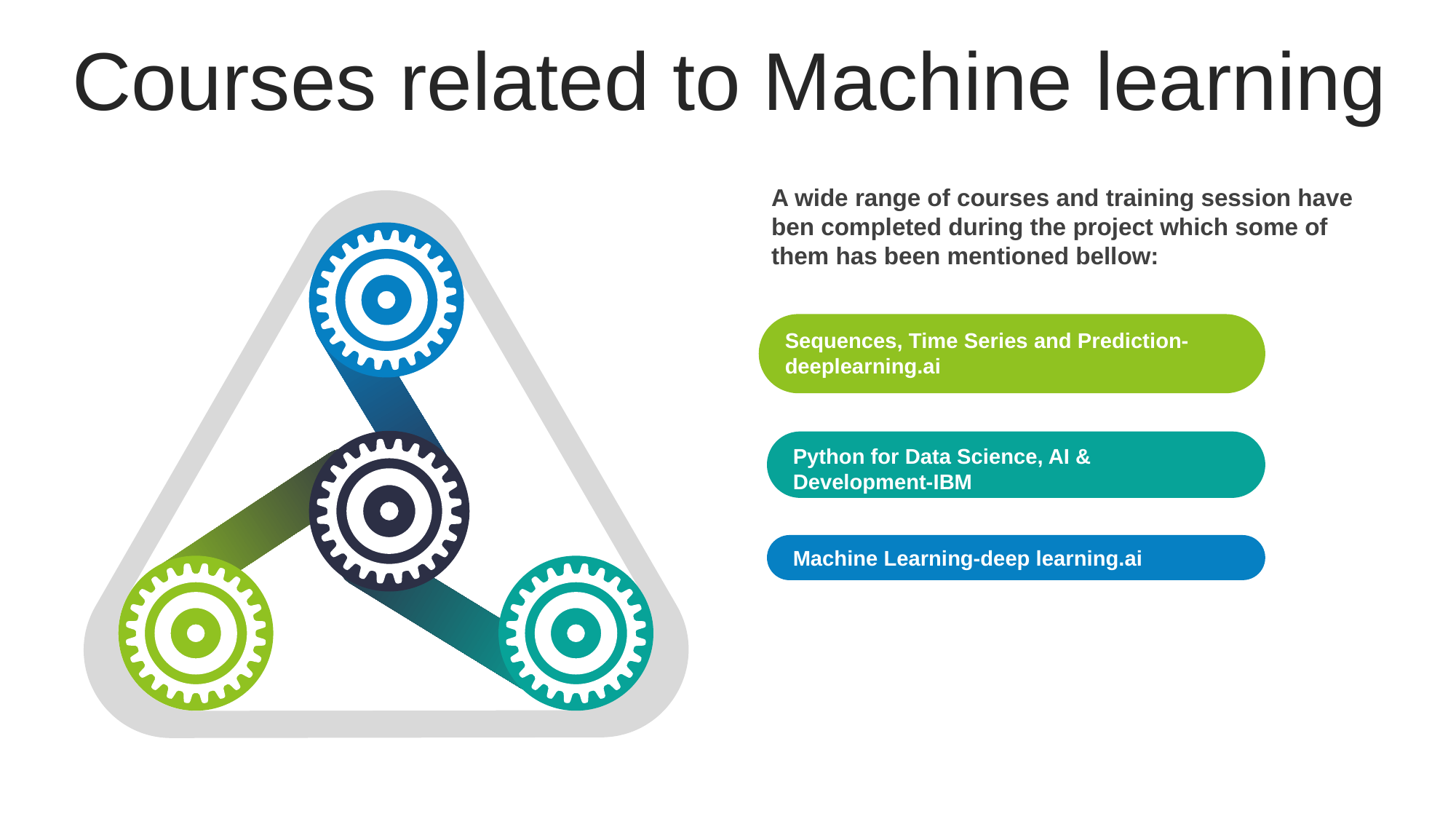

Courses related to Machine learning
A wide range of courses and training session have ben completed during the project which some of them has been mentioned bellow:

Sequences, Time Series and Prediction-deeplearning.ai

Python for Data Science, AI & Development-IBM

Machine Learning-deep learning.ai